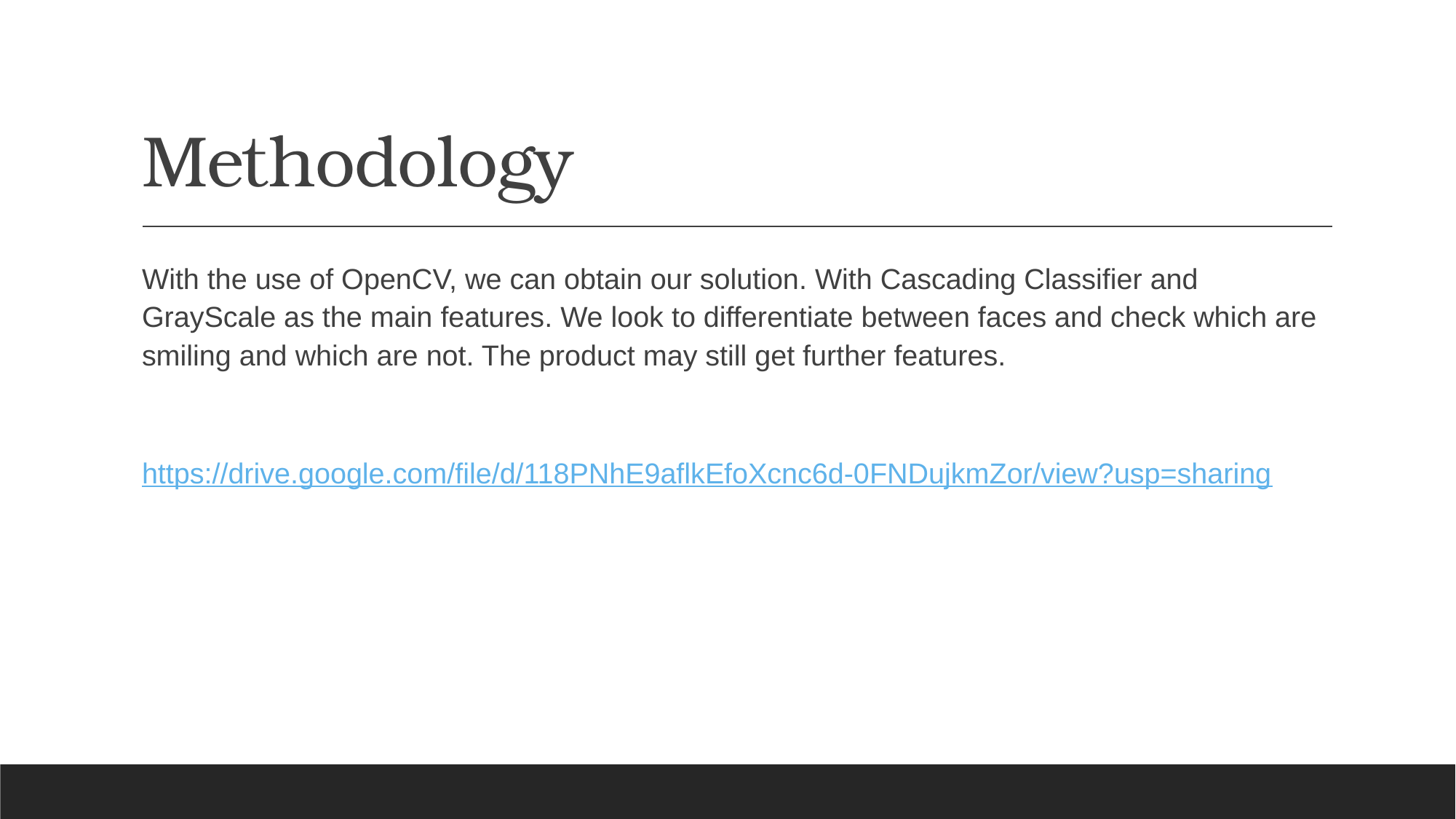

# Methodology
With the use of OpenCV, we can obtain our solution. With Cascading Classifier and GrayScale as the main features. We look to differentiate between faces and check which are smiling and which are not. The product may still get further features.

https://drive.google.com/file/d/118PNhE9aflkEfoXcnc6d-0FNDujkmZor/view?usp=sharing